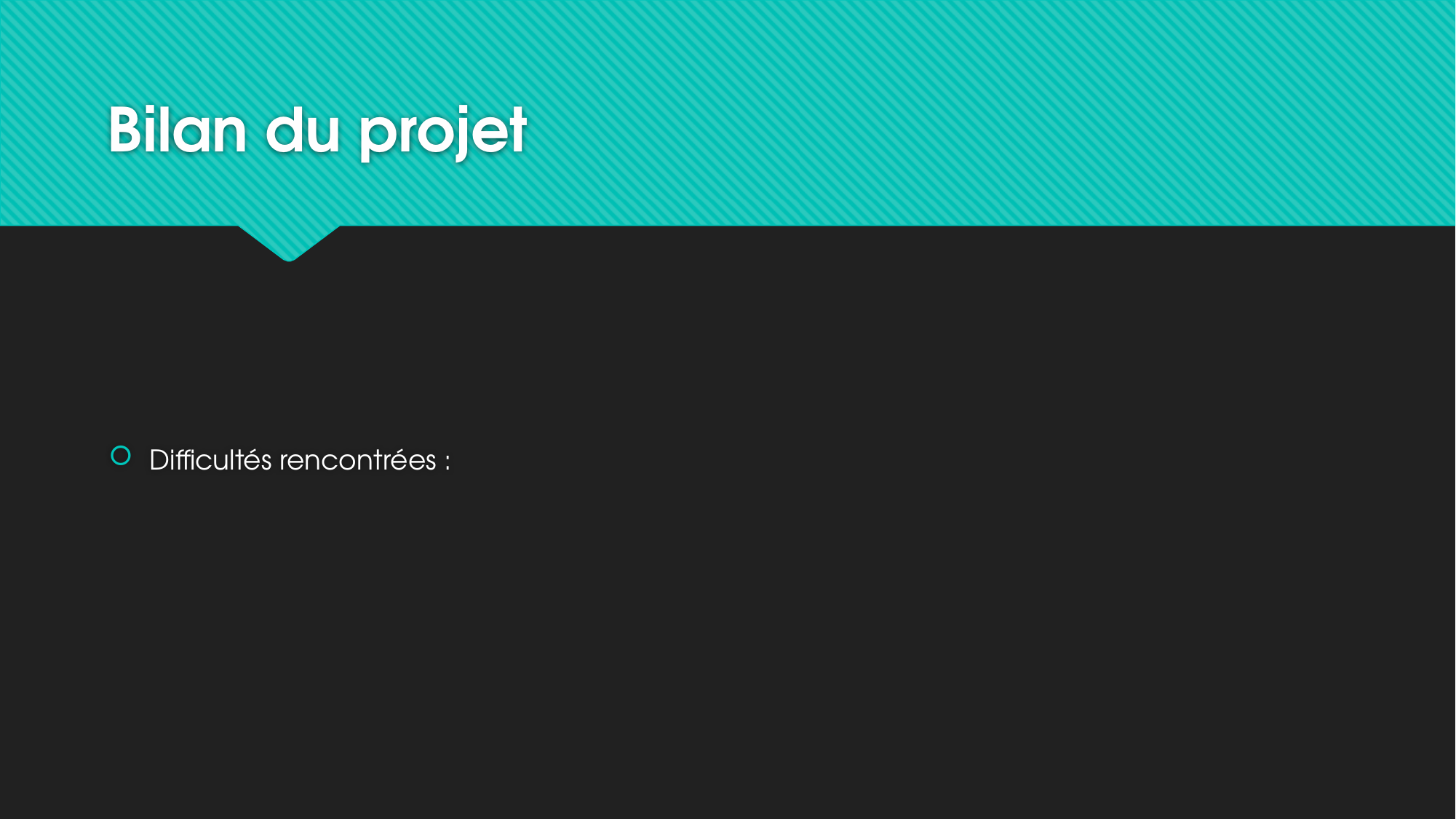

# Bilan du projet
Difficultés rencontrées :